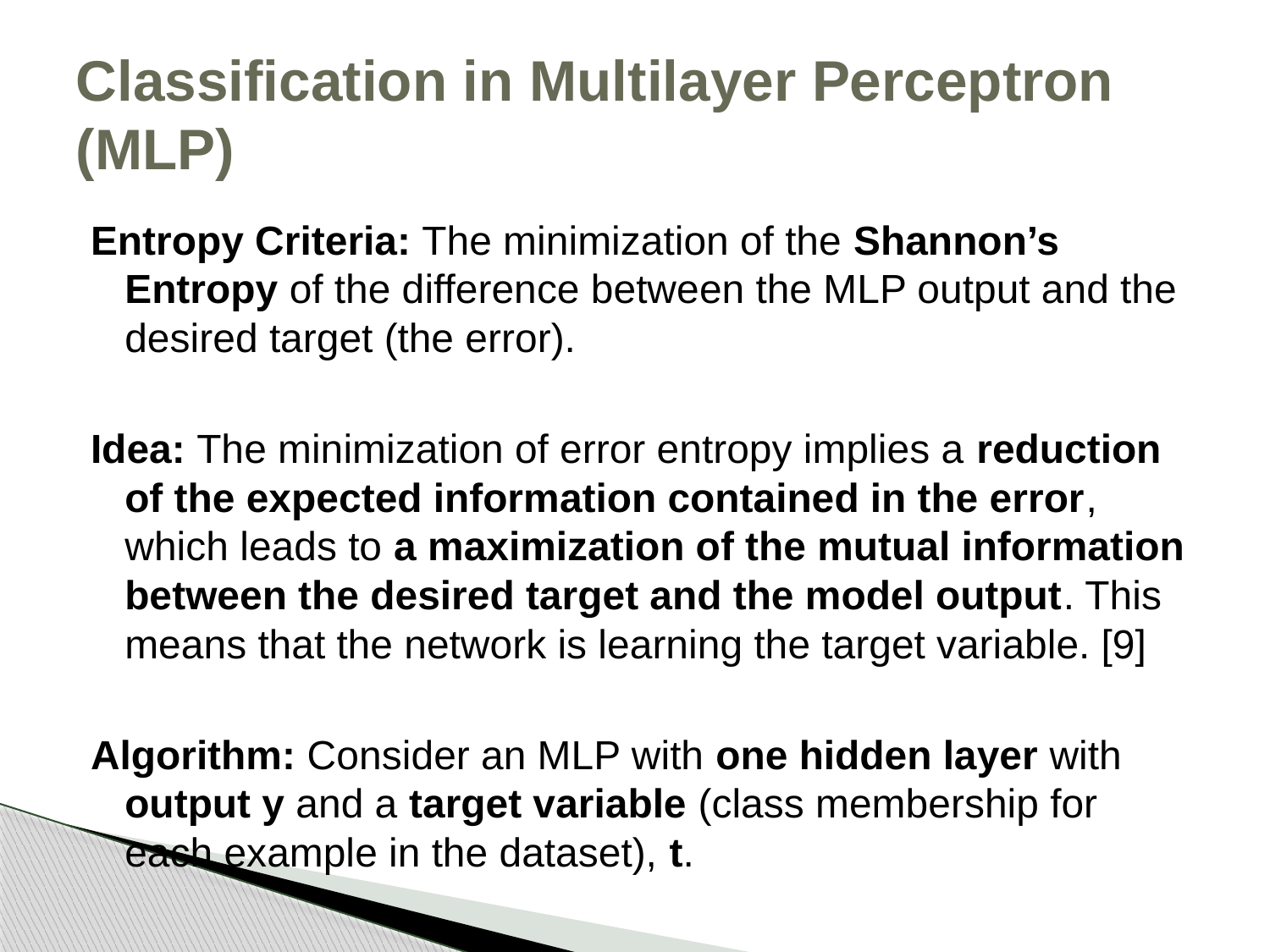

# Classification in Multilayer Perceptron (MLP)
Entropy Criteria: The minimization of the Shannon’s Entropy of the difference between the MLP output and the desired target (the error).

Idea: The minimization of error entropy implies a reduction of the expected information contained in the error, which leads to a maximization of the mutual information between the desired target and the model output. This means that the network is learning the target variable. [9]

Algorithm: Consider an MLP with one hidden layer with output y and a target variable (class membership for each example in the dataset), t.